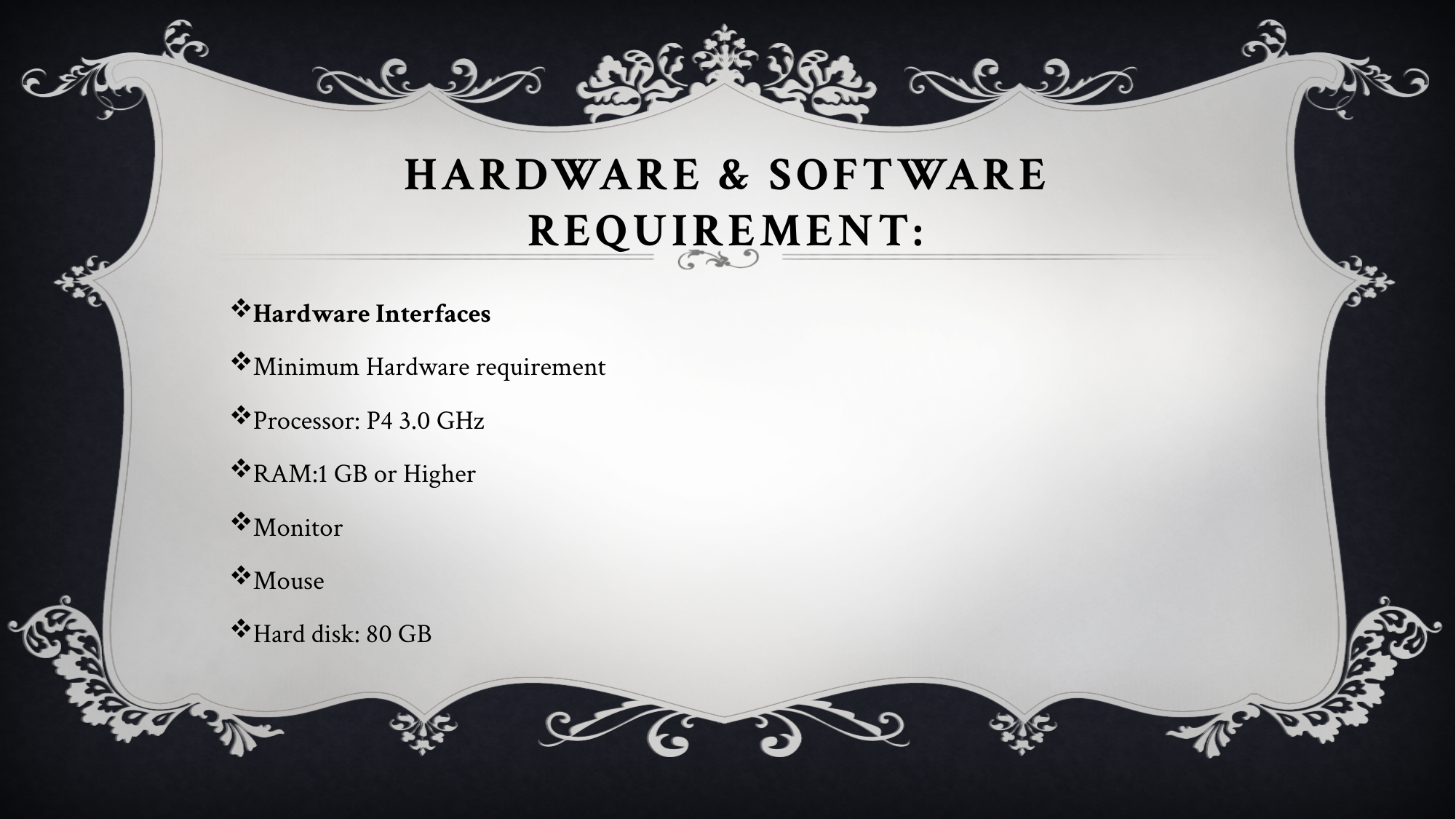

# Hardware & Software Requirement:
Hardware Interfaces
Minimum Hardware requirement
Processor: P4 3.0 GHz
RAM:1 GB or Higher
Monitor
Mouse
Hard disk: 80 GB